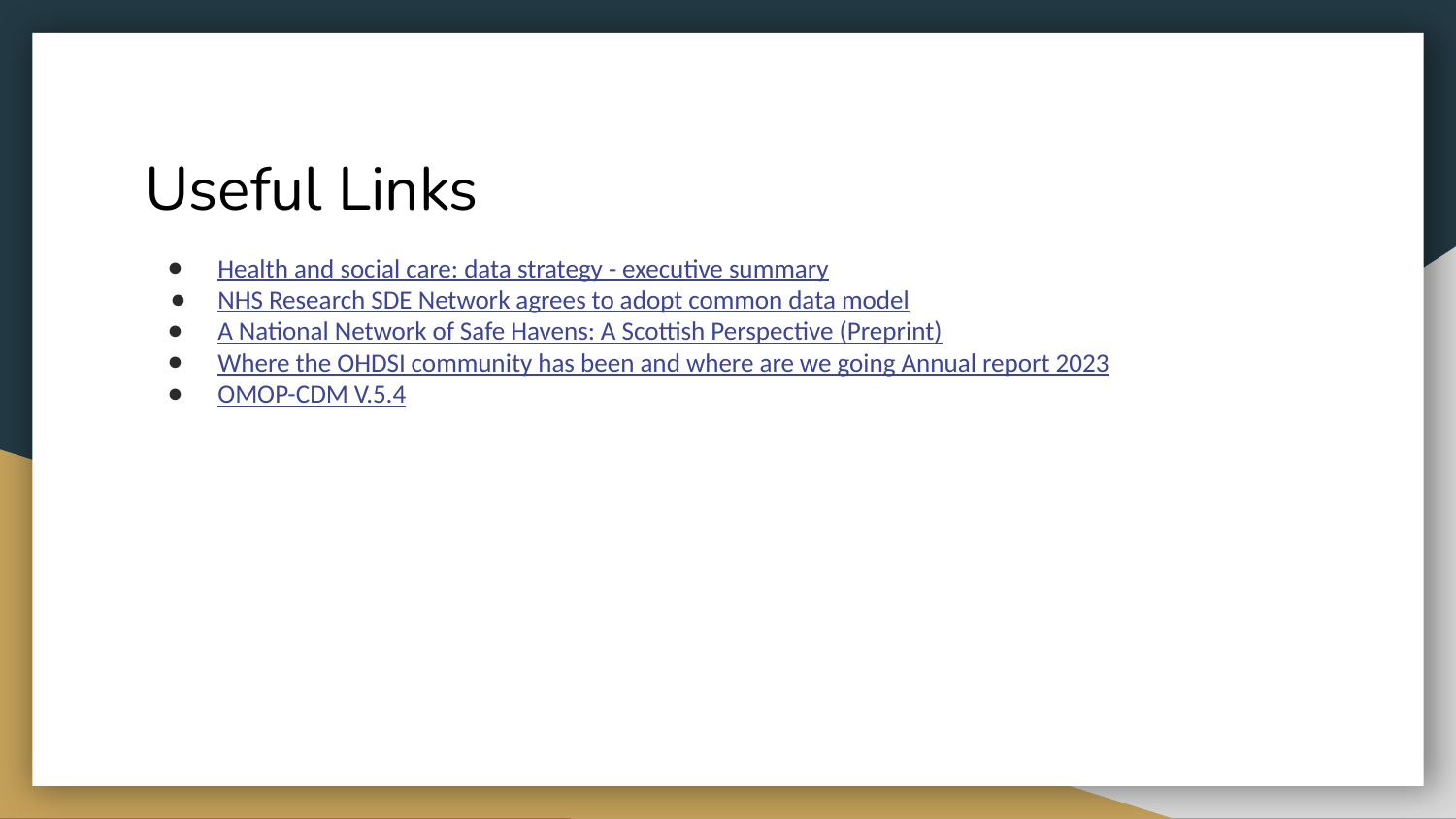

# Useful Links
Health and social care: data strategy - executive summary
NHS Research SDE Network agrees to adopt common data model
A National Network of Safe Havens: A Scottish Perspective (Preprint)
Where the OHDSI community has been and where are we going Annual report 2023
OMOP-CDM V.5.4